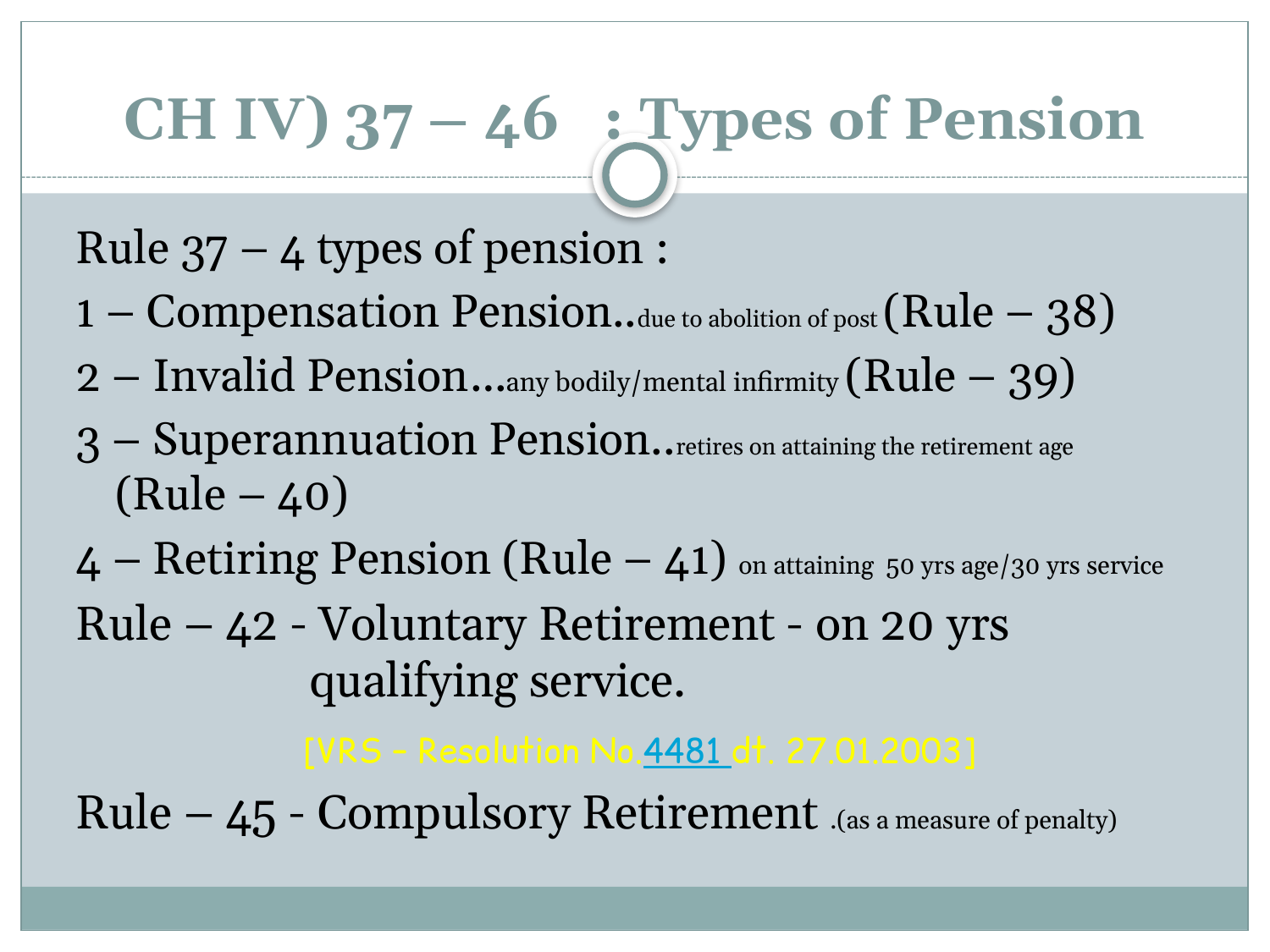

# CH IV) 37 – 46   : Types of Pension
Rule 37 – 4 types of pension :
1 – Compensation Pension..due to abolition of post (Rule – 38)
2 – Invalid Pension…any bodily/mental infirmity (Rule – 39)
3 – Superannuation Pension..retires on attaining the retirement age (Rule – 40)
4 – Retiring Pension (Rule – 41) on attaining  50 yrs age/30 yrs service
Rule – 42 - Voluntary Retirement - on 20 yrs     qualifying service.
                [VRS – Resolution No.4481 dt. 27.01.2003]
Rule – 45 - Compulsory Retirement .(as a measure of penalty)